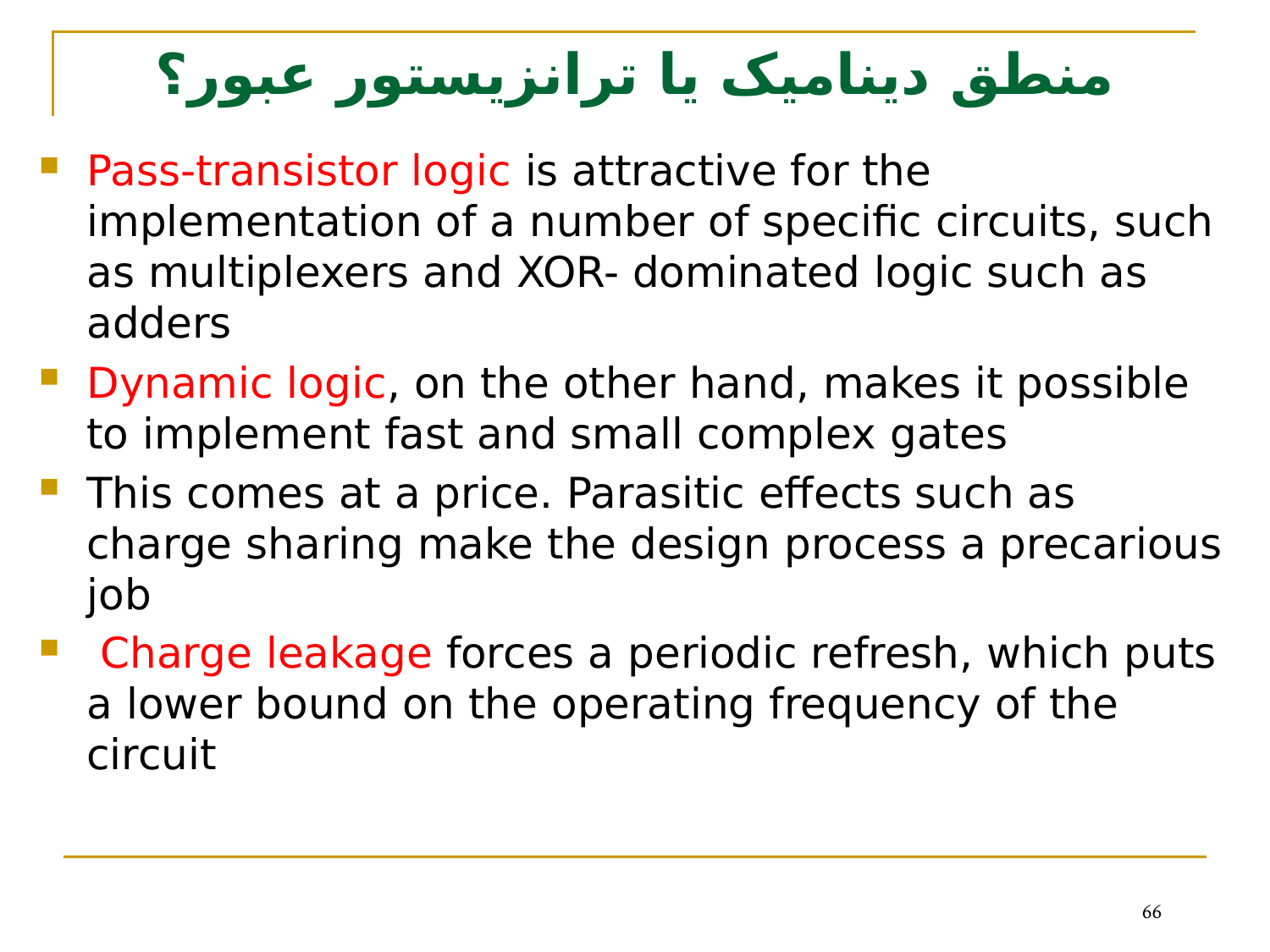

# منطق دینامیک یا ترانزیستور عبور؟
Pass-transistor logic is attractive for the implementation of a number of specific circuits, such as multiplexers and XOR- dominated logic such as adders
Dynamic logic, on the other hand, makes it possible to implement fast and small complex gates
This comes at a price. Parasitic effects such as charge sharing make the design process a precarious job
 Charge leakage forces a periodic refresh, which puts a lower bound on the operating frequency of the circuit
66